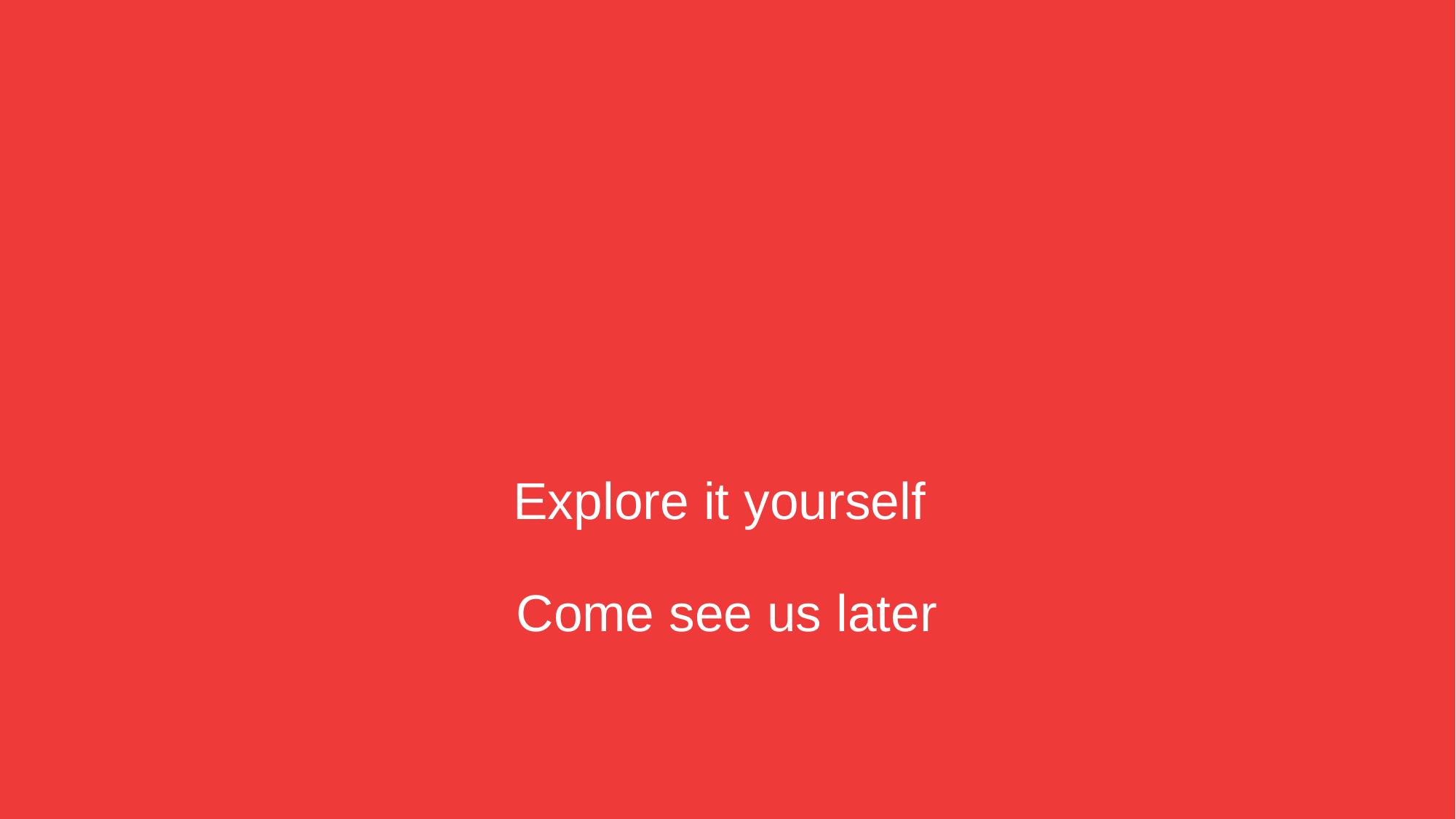

Explore it yourself
Come see us later